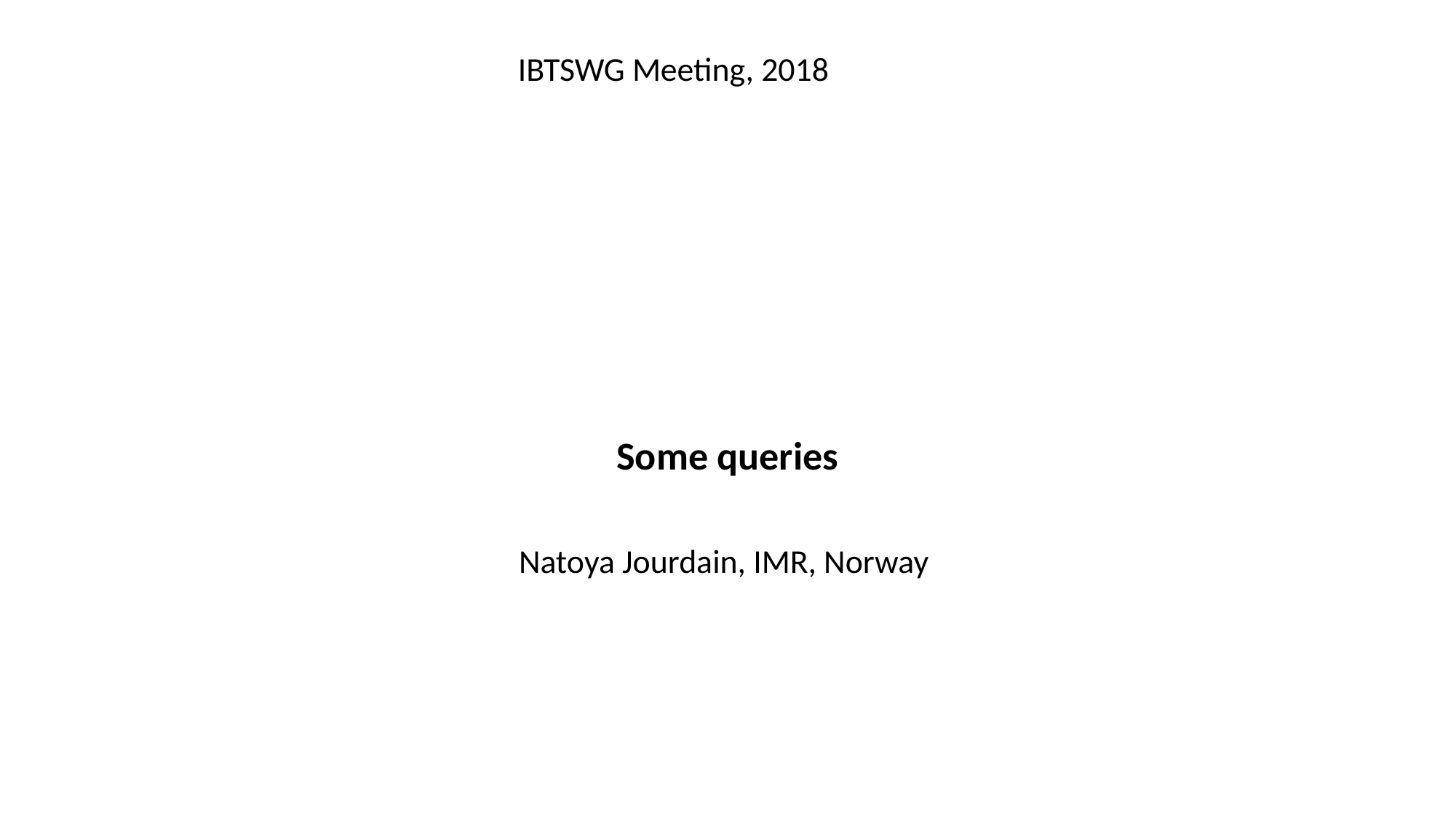

# IBTSWG Meeting, 2018
Some queries

Natoya Jourdain, IMR, Norway